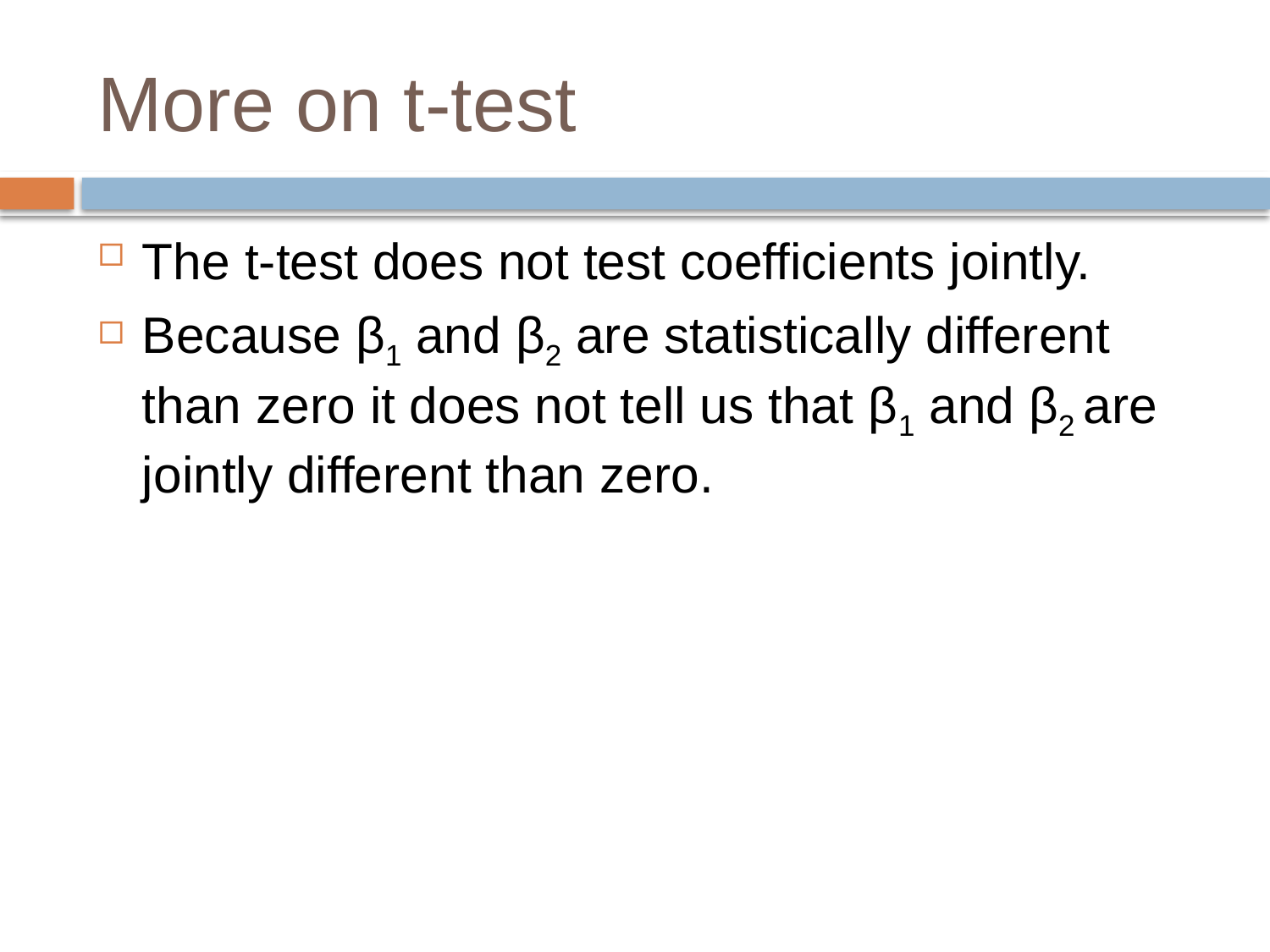

# More on t-test
The t-test does not test coefficients jointly.
Because β1 and β2 are statistically different than zero it does not tell us that β1 and β2 are jointly different than zero.